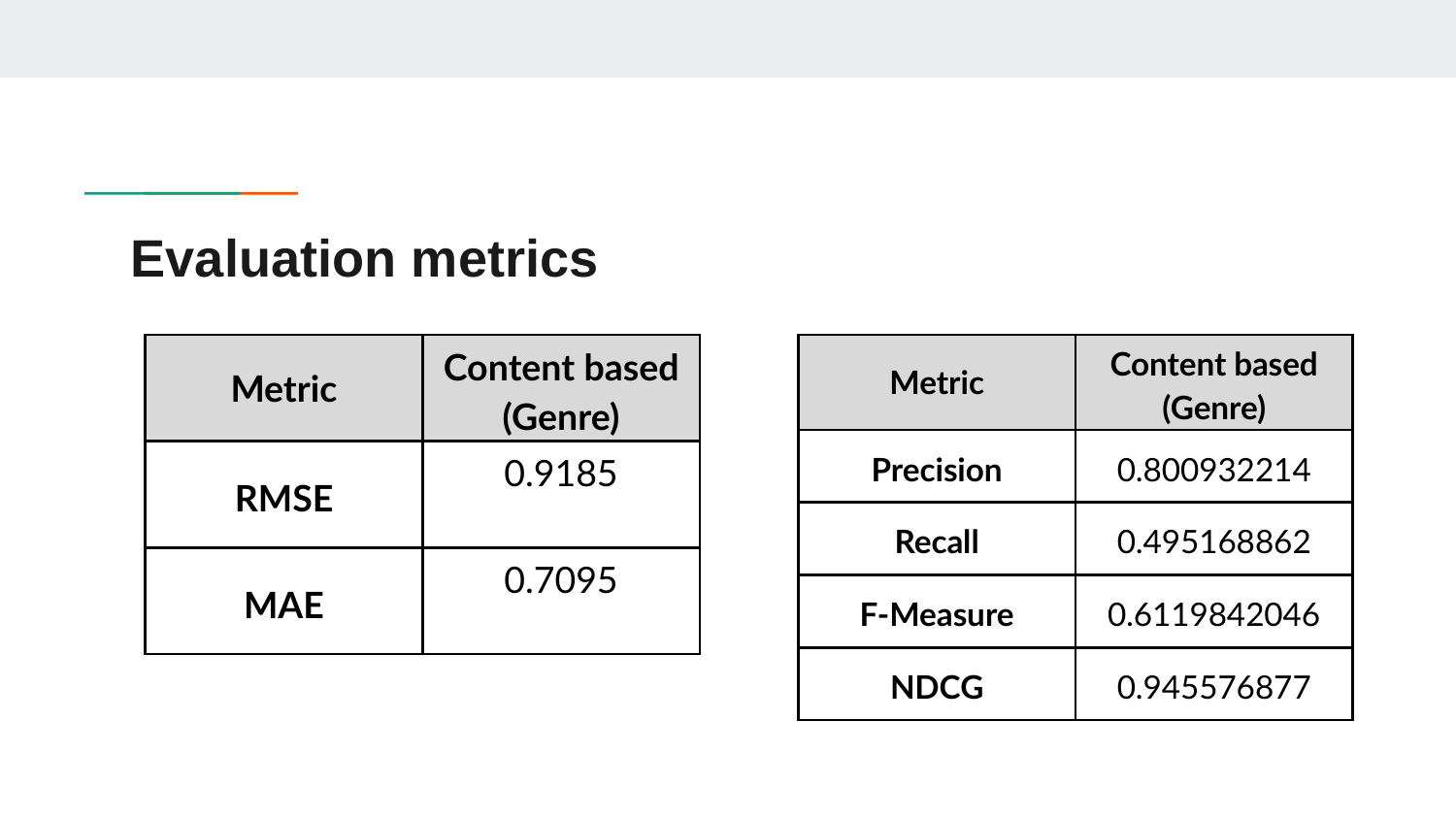

# Evaluation metrics
| Metric | Content based (Genre) |
| --- | --- |
| RMSE | 0.9185 |
| MAE | 0.7095 |
| Metric | Content based (Genre) |
| --- | --- |
| Precision | 0.800932214 |
| Recall | 0.495168862 |
| F-Measure | 0.6119842046 |
| NDCG | 0.945576877 |